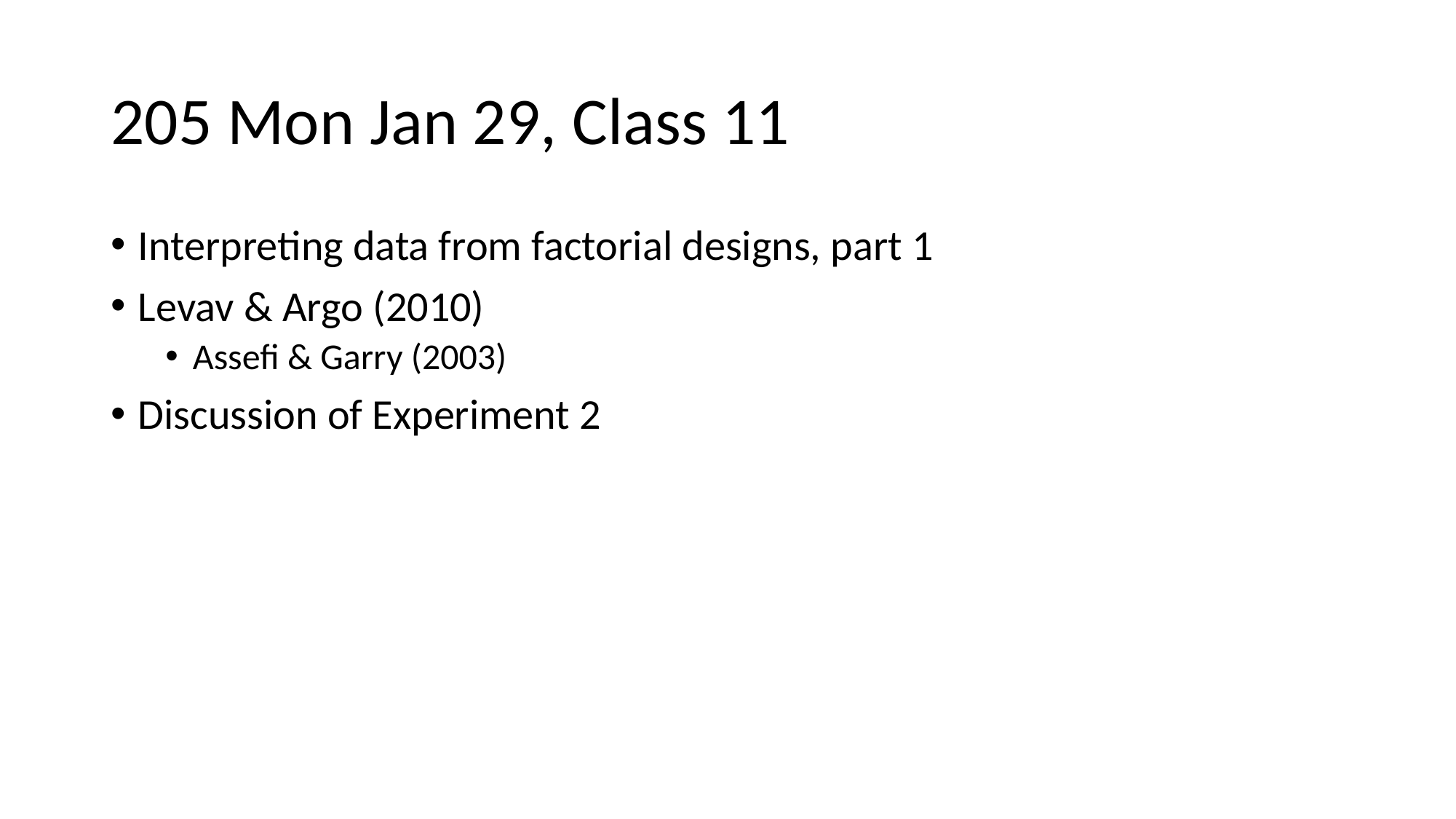

# 205 Mon Jan 29, Class 11
Interpreting data from factorial designs, part 1
Levav & Argo (2010)
Assefi & Garry (2003)
Discussion of Experiment 2